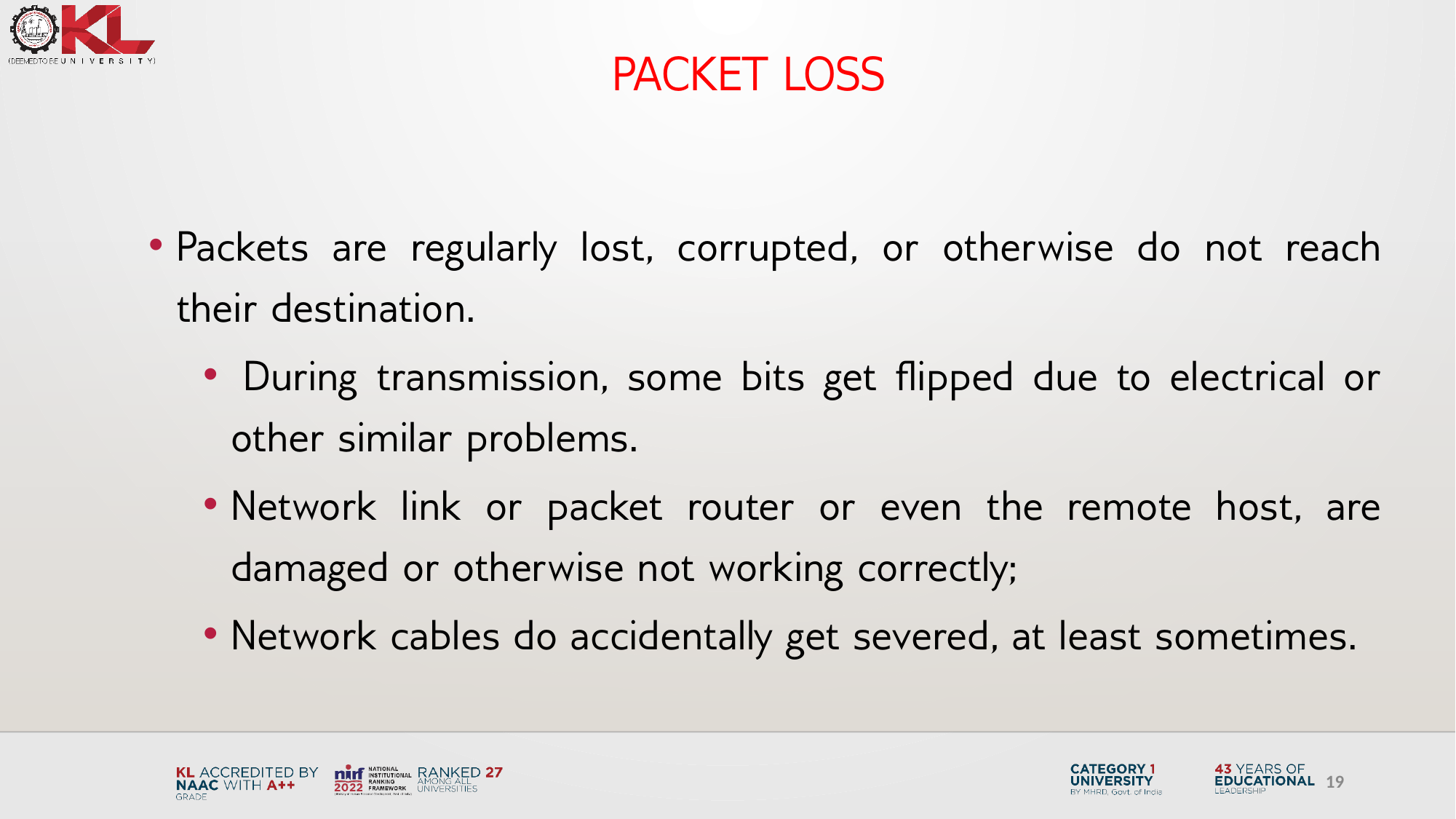

# Packet Loss
Packets are regularly lost, corrupted, or otherwise do not reach their destination.
 During transmission, some bits get flipped due to electrical or other similar problems.
Network link or packet router or even the remote host, are damaged or otherwise not working correctly;
Network cables do accidentally get severed, at least sometimes.
19